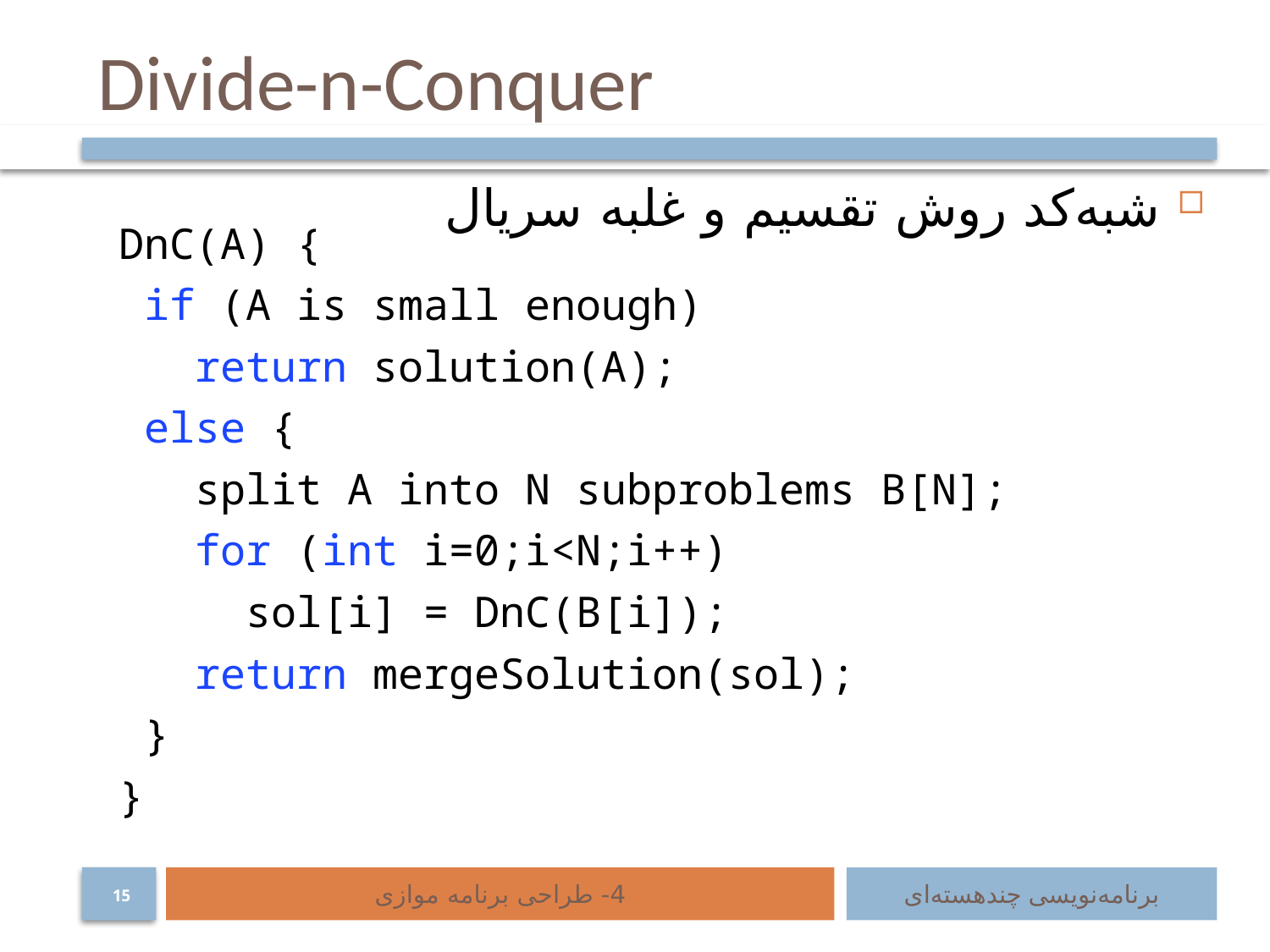

# Divide-n-Conquer
شبه‌کد روش تقسیم و غلبه سریال
DnC(A) {
 if (A is small enough)
   return solution(A);
 else {
   split A into N subproblems B[N];
   for (int i=0;i<N;i++)
     sol[i] = DnC(B[i]);
   return mergeSolution(sol);
 }
}
4- طراحی برنامه موازی
برنامه‌نویسی چند‌هسته‌ای
15